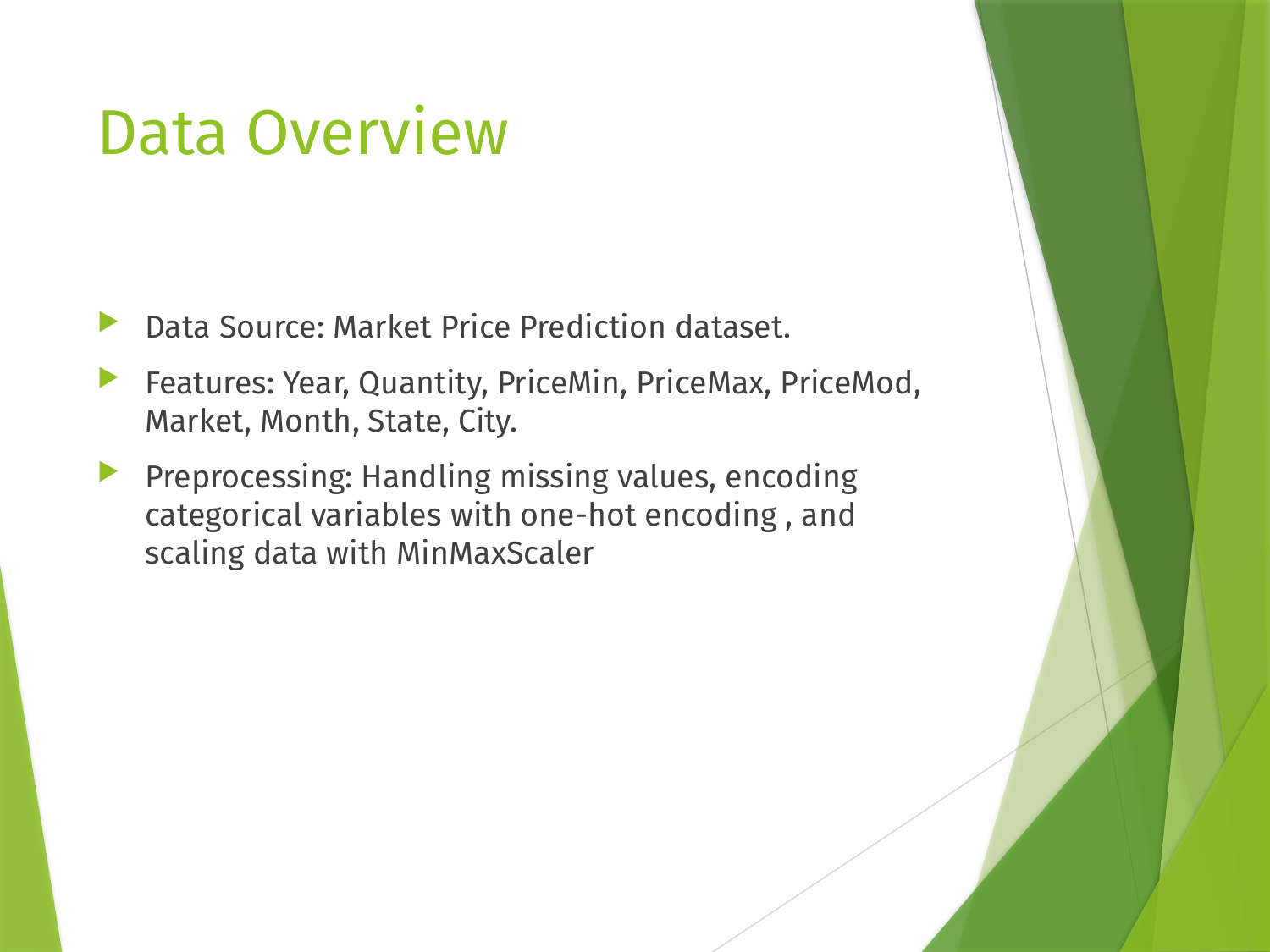

# Data Overview
Data Source: Market Price Prediction dataset.
Features: Year, Quantity, PriceMin, PriceMax, PriceMod, Market, Month, State, City.
Preprocessing: Handling missing values, encoding categorical variables with one-hot encoding , and scaling data with MinMaxScaler